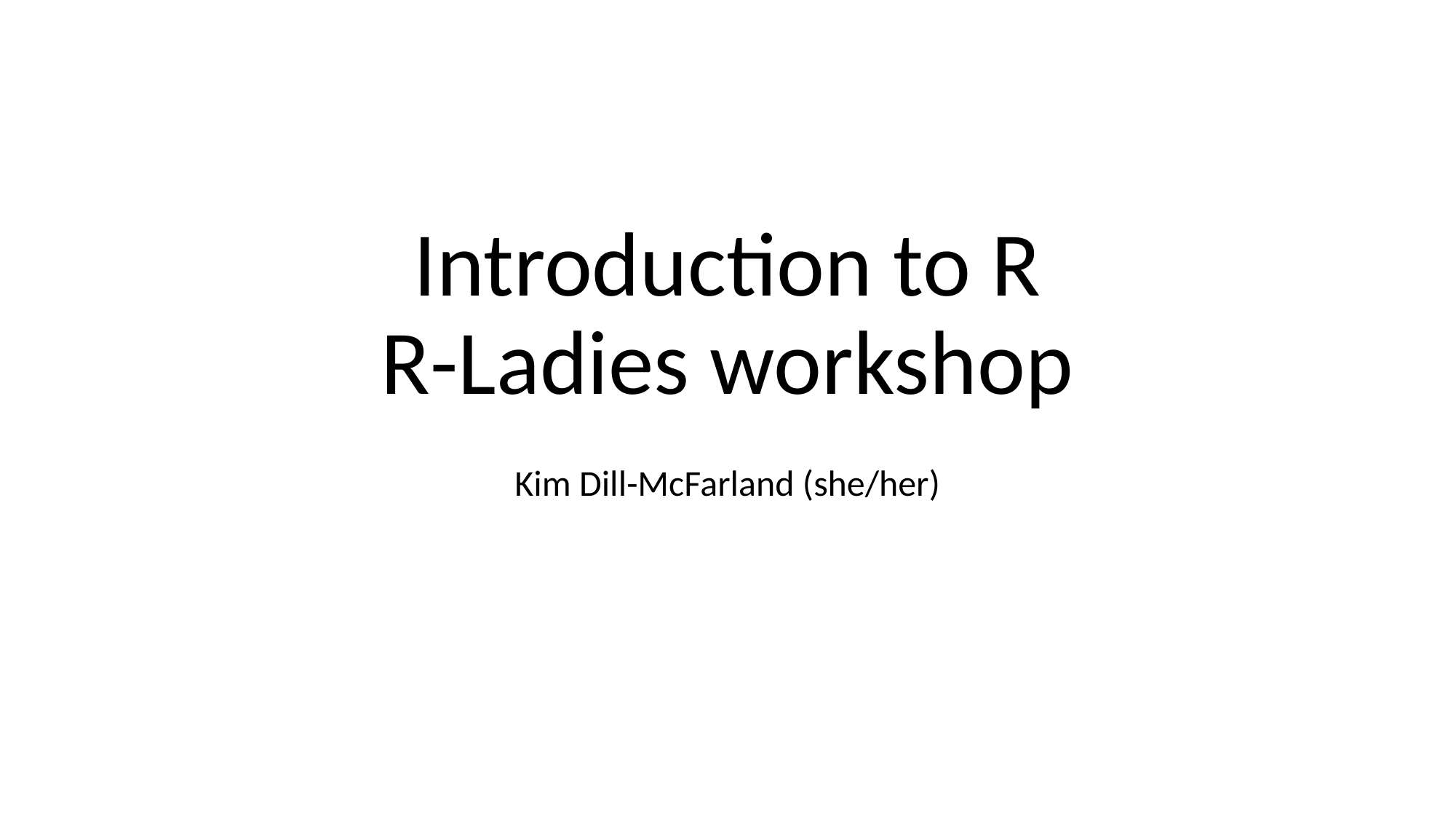

# Introduction to R R-Ladies workshop
Kim Dill-McFarland (she/her)